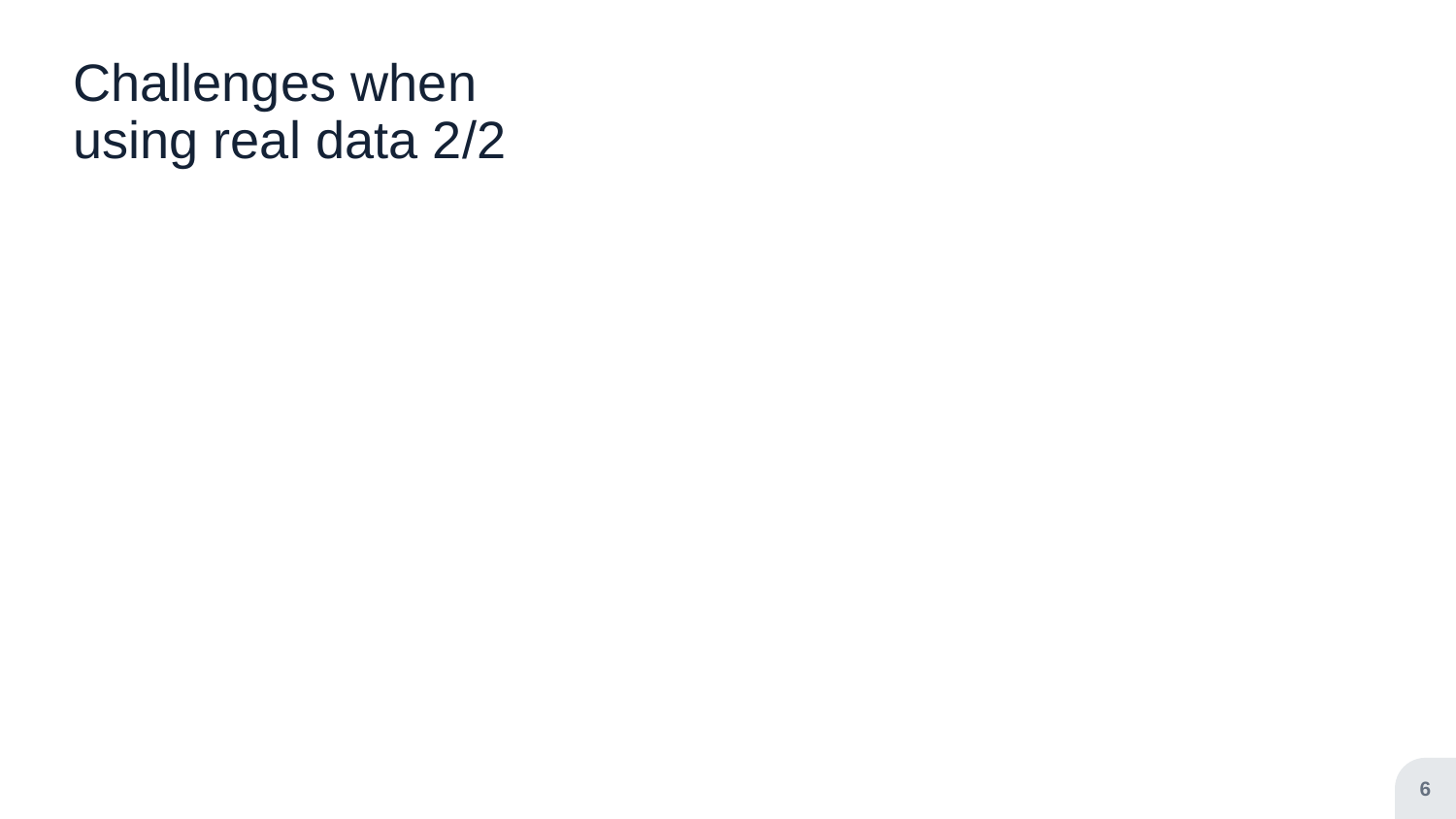

Challenges when using real data 2/2
6